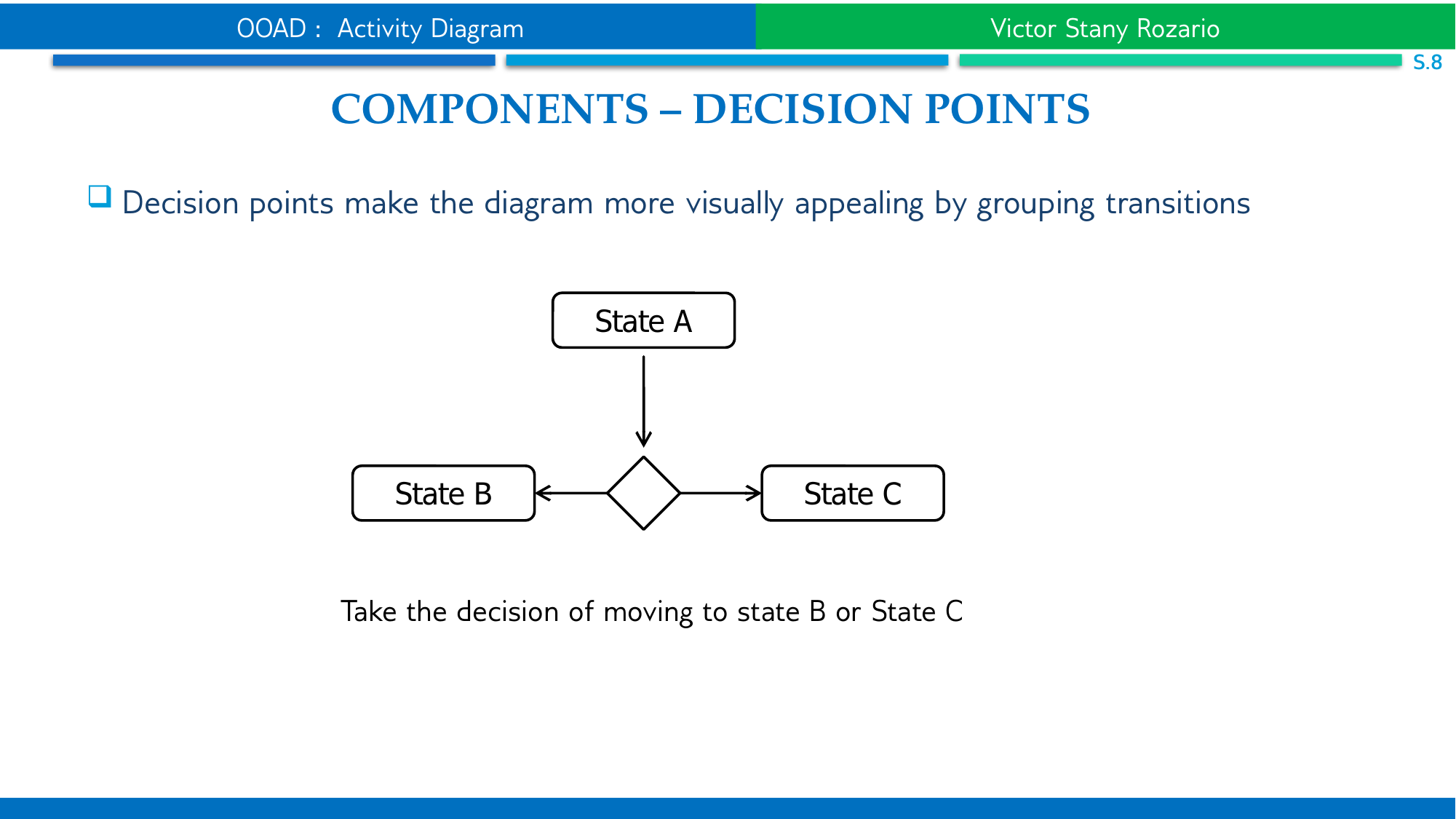

OOAD :  Activity Diagram
Victor Stany Rozario
 S.8

Components – decision points
Decision points make the diagram more visually appealing by grouping transitions
State A

State B
State C

     Take the decision of moving to state B or State C